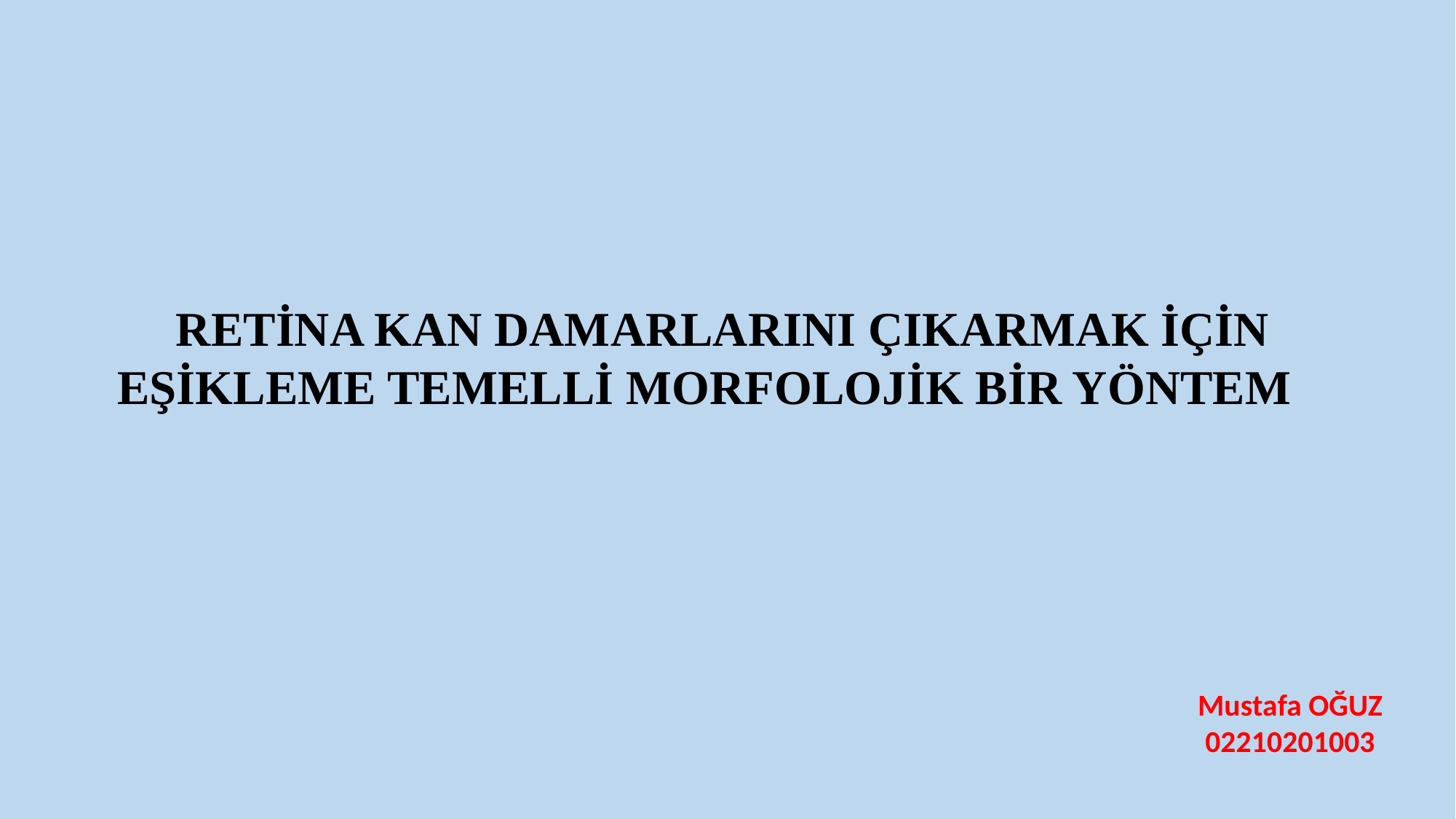

RETİNA KAN DAMARLARINI ÇIKARMAK İÇİN EŞİKLEME TEMELLİ MORFOLOJİK BİR YÖNTEM
Mustafa OĞUZ
02210201003